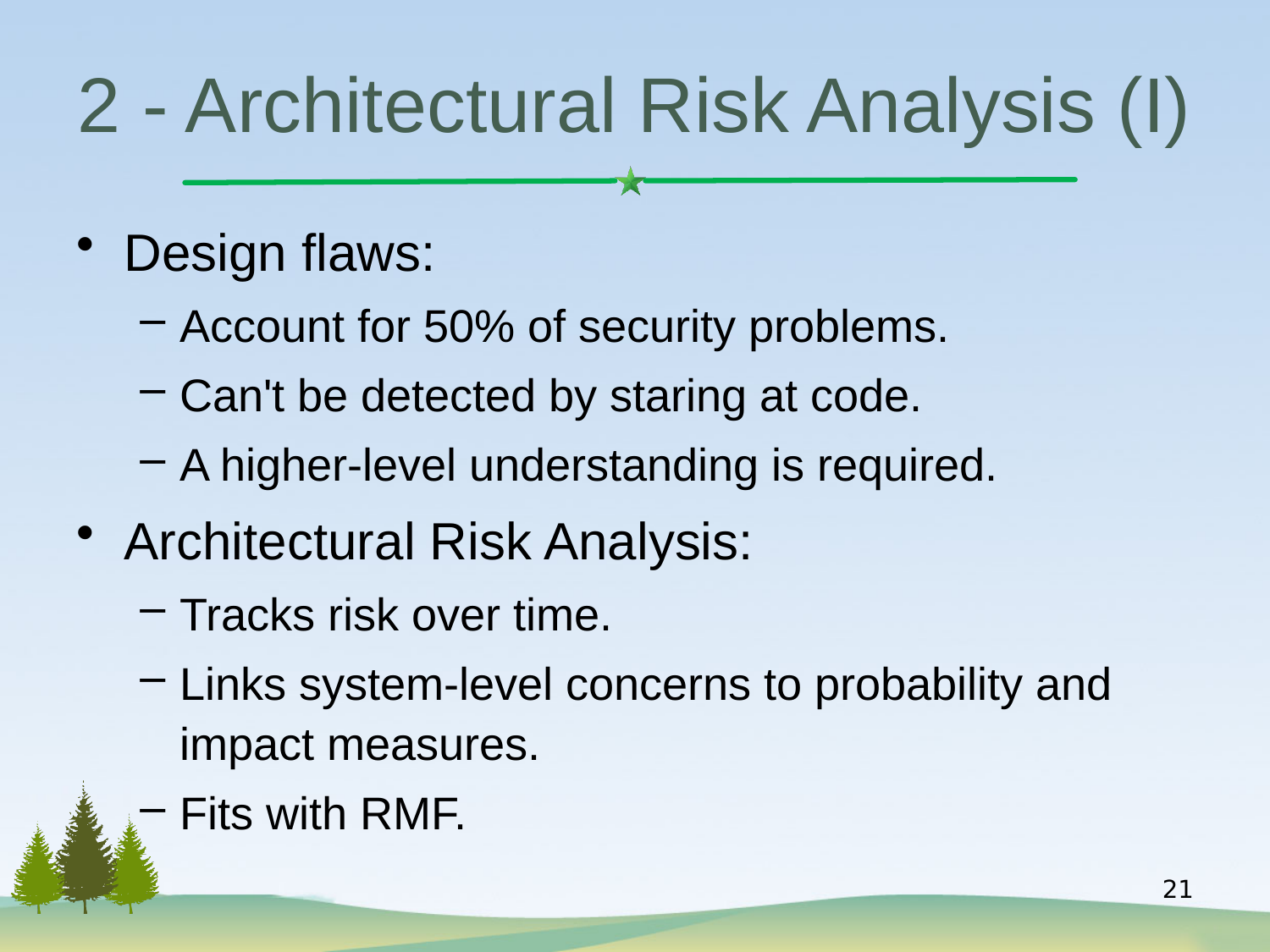

# 2 - Architectural Risk Analysis (I)
Design flaws:
Account for 50% of security problems.
Can't be detected by staring at code.
A higher-level understanding is required.
Architectural Risk Analysis:
Tracks risk over time.
Links system-level concerns to probability and  impact measures.
Fits with RMF.
21